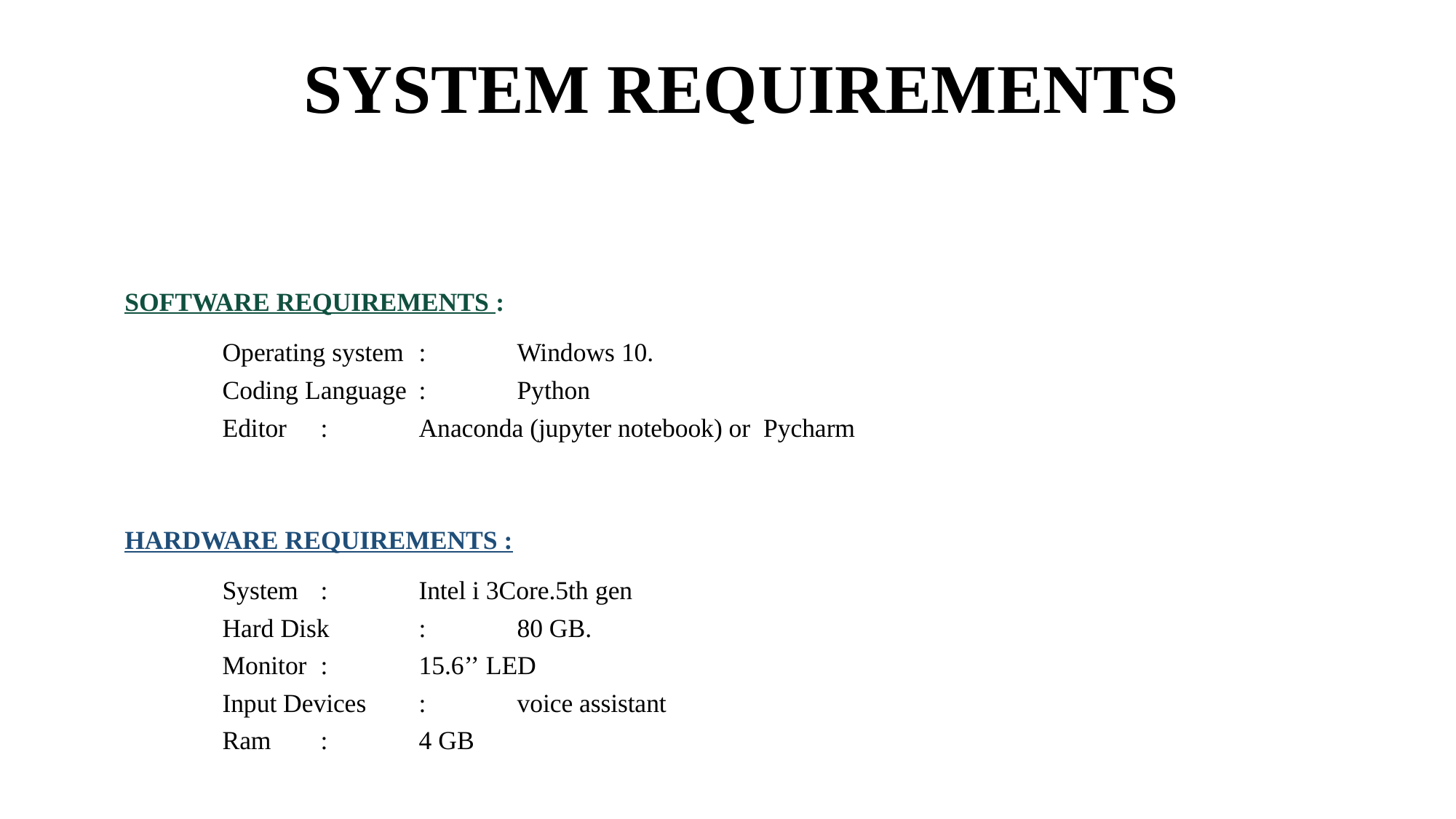

SYSTEM REQUIREMENTS

SOFTWARE REQUIREMENTS :
Operating system	:	Windows 10.
Coding Language	:	Python
Editor	:	Anaconda (jupyter notebook) or  Pycharm

HARDWARE REQUIREMENTS :
System	:	Intel i 3Core.5th gen
Hard Disk	:	80 GB.
Monitor	:	15.6’’ LED
Input Devices	:	voice assistant
Ram	:	4 GB